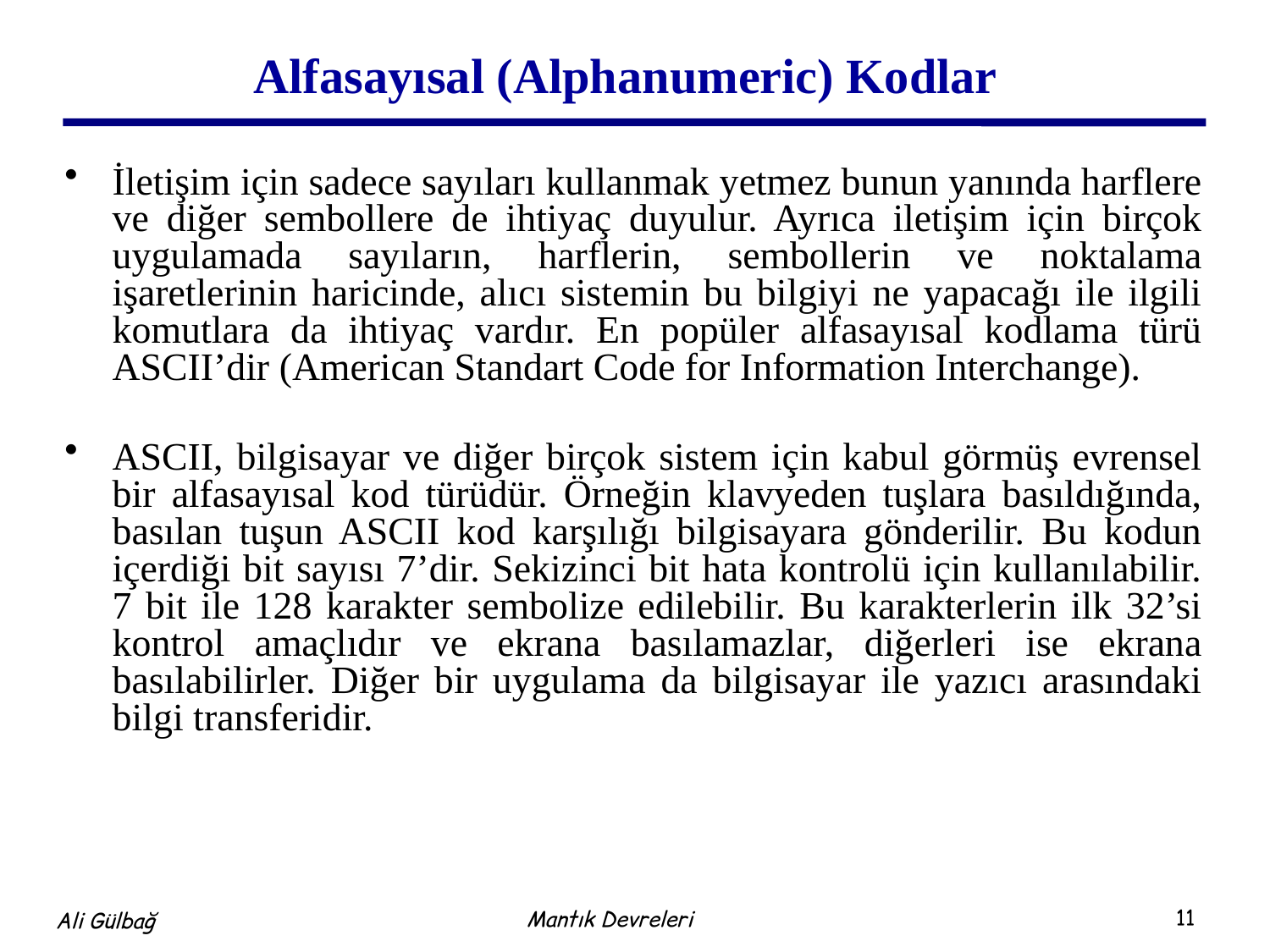

# Alfasayısal (Alphanumeric) Kodlar
İletişim için sadece sayıları kullanmak yetmez bunun yanında harflere ve diğer sembollere de ihtiyaç duyulur. Ayrıca iletişim için birçok uygulamada sayıların, harflerin, sembollerin ve noktalama işaretlerinin haricinde, alıcı sistemin bu bilgiyi ne yapacağı ile ilgili komutlara da ihtiyaç vardır. En popüler alfasayısal kodlama türü ASCII’dir (American Standart Code for Information Interchange).

ASCII, bilgisayar ve diğer birçok sistem için kabul görmüş evrensel bir alfasayısal kod türüdür. Örneğin klavyeden tuşlara basıldığında, basılan tuşun ASCII kod karşılığı bilgisayara gönderilir. Bu kodun içerdiği bit sayısı 7’dir. Sekizinci bit hata kontrolü için kullanılabilir. 7 bit ile 128 karakter sembolize edilebilir. Bu karakterlerin ilk 32’si kontrol amaçlıdır ve ekrana basılamazlar, diğerleri ise ekrana basılabilirler. Diğer bir uygulama da bilgisayar ile yazıcı arasındaki bilgi transferidir.
Mantık Devreleri